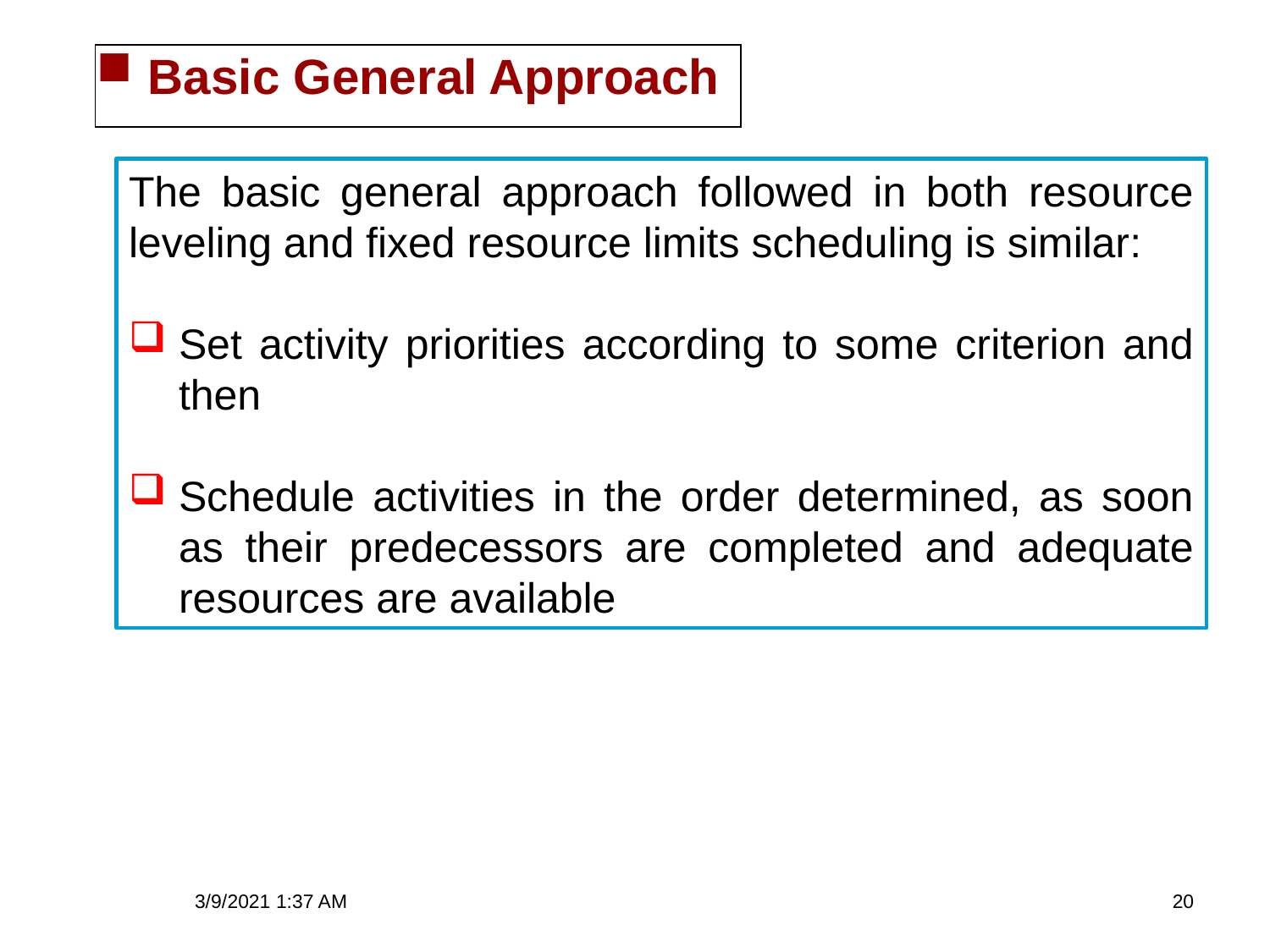

Basic General Approach
The basic general approach followed in both resource leveling and fixed resource limits scheduling is similar:

Set activity priorities according to some criterion and then

Schedule activities in the order determined, as soon as their predecessors are completed and adequate resources are available
3/9/2021 1:37 AM
20